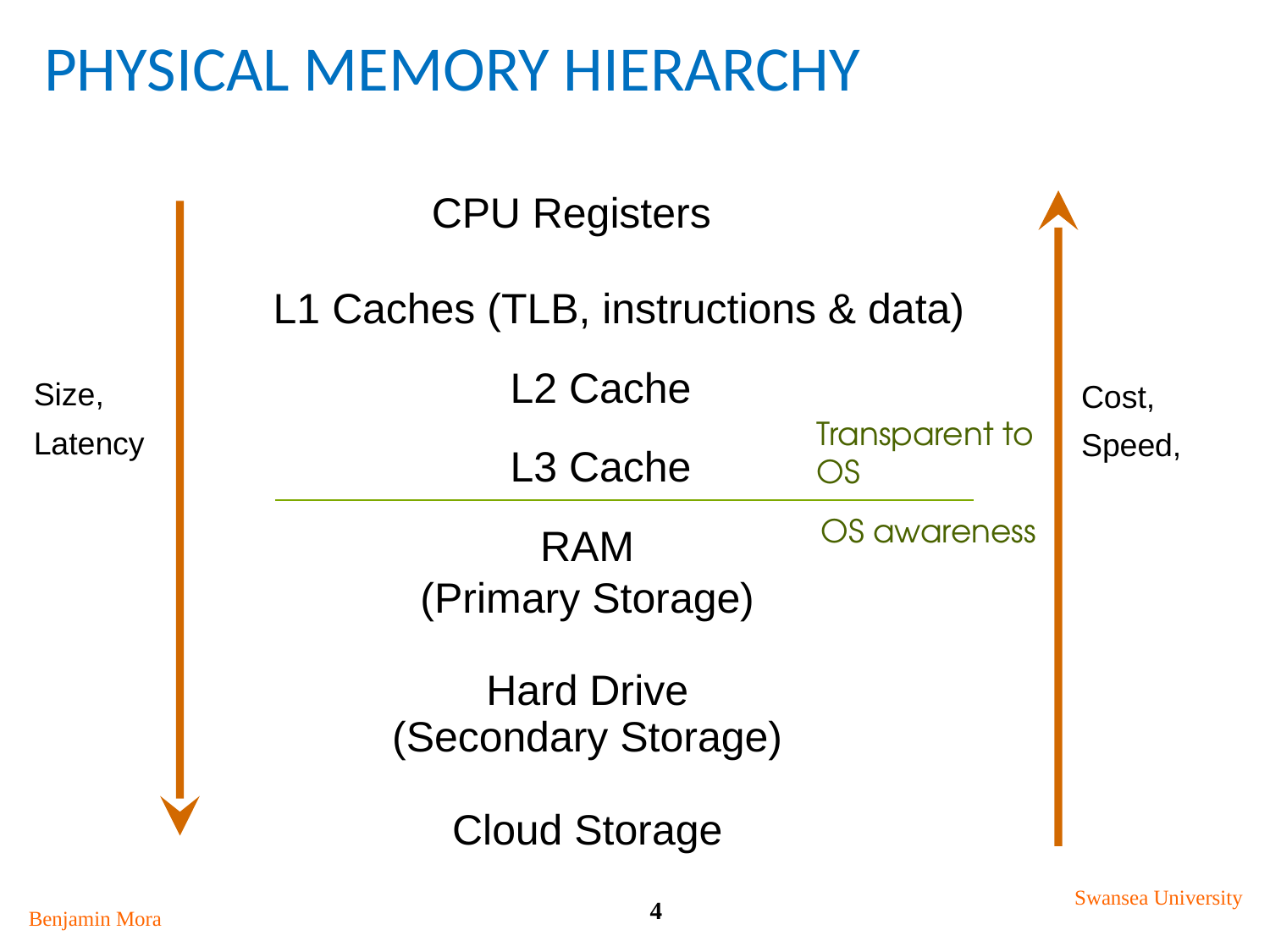

# Physical Memory Hierarchy
CPU Registers

L1 Caches (TLB, instructions & data)
L2 Cache
L3 Cache
Size,
Latency
Cost,
Speed,
Transparent to OS

RAM
(Primary Storage)

OS awareness

Hard Drive
(Secondary Storage)

Cloud Storage

Swansea University
4
Benjamin Mora